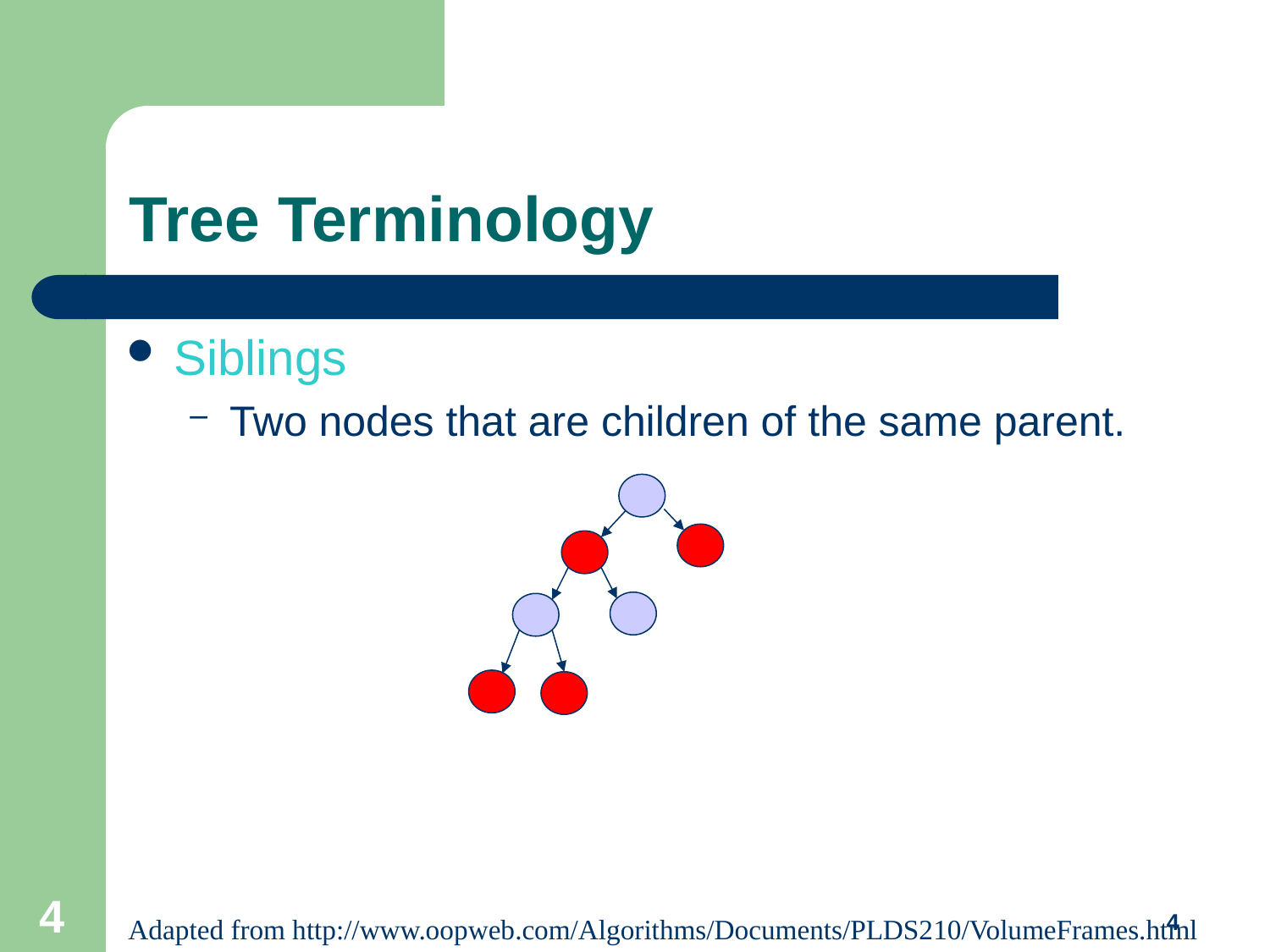

# Tree Terminology
Siblings
Two nodes that are children of the same parent.

4
Adapted from http://www.oopweb.com/Algorithms/Documents/PLDS210/VolumeFrames.html